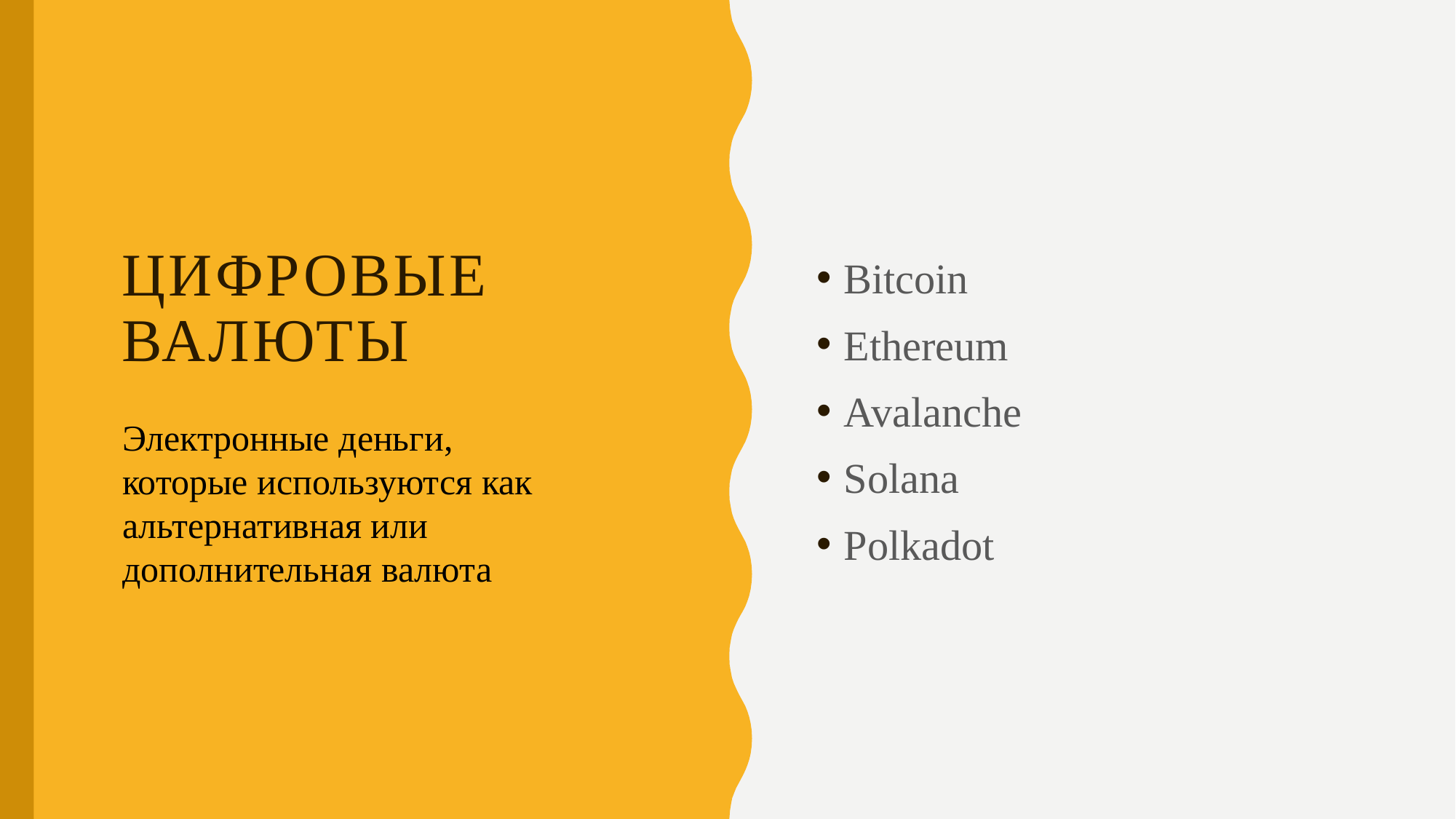

Bitcoin
Ethereum
Avalanche
Solana
Polkadot
# Цифровые валюты
Электронные деньги, которые используются как альтернативная или дополнительная валюта